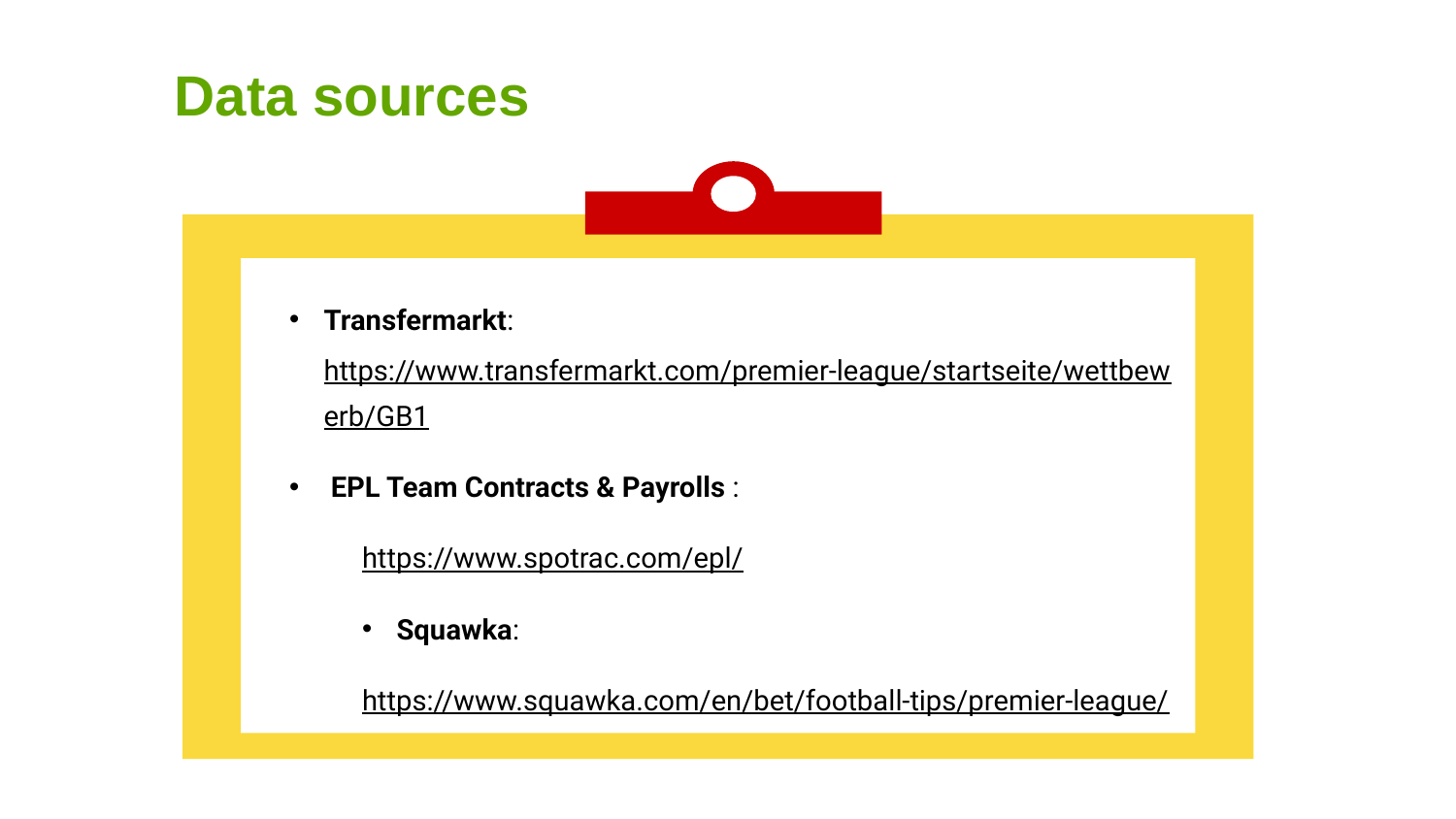

# Data sources

Transfermarkt: https://www.transfermarkt.com/premier-league/startseite/wettbewerb/GB1
 EPL Team Contracts & Payrolls :
https://www.spotrac.com/epl/
Squawka:
https://www.squawka.com/en/bet/football-tips/premier-league/